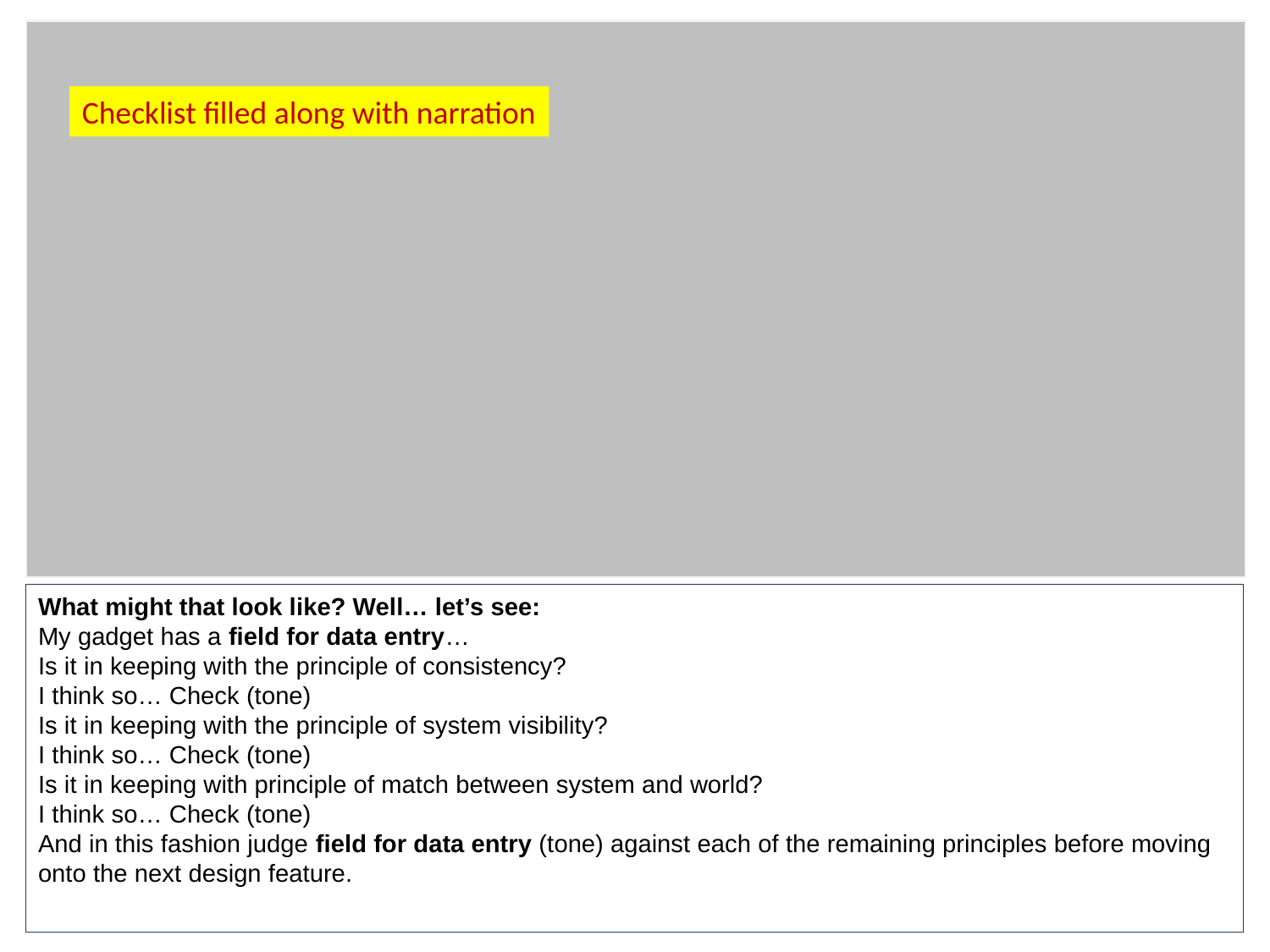

Checklist filled along with narration
What might that look like? Well… let’s see:
My gadget has a field for data entry…
Is it in keeping with the principle of consistency?
I think so… Check (tone)
Is it in keeping with the principle of system visibility?
I think so… Check (tone)
Is it in keeping with principle of match between system and world?
I think so… Check (tone)
And in this fashion judge field for data entry (tone) against each of the remaining principles before moving onto the next design feature.